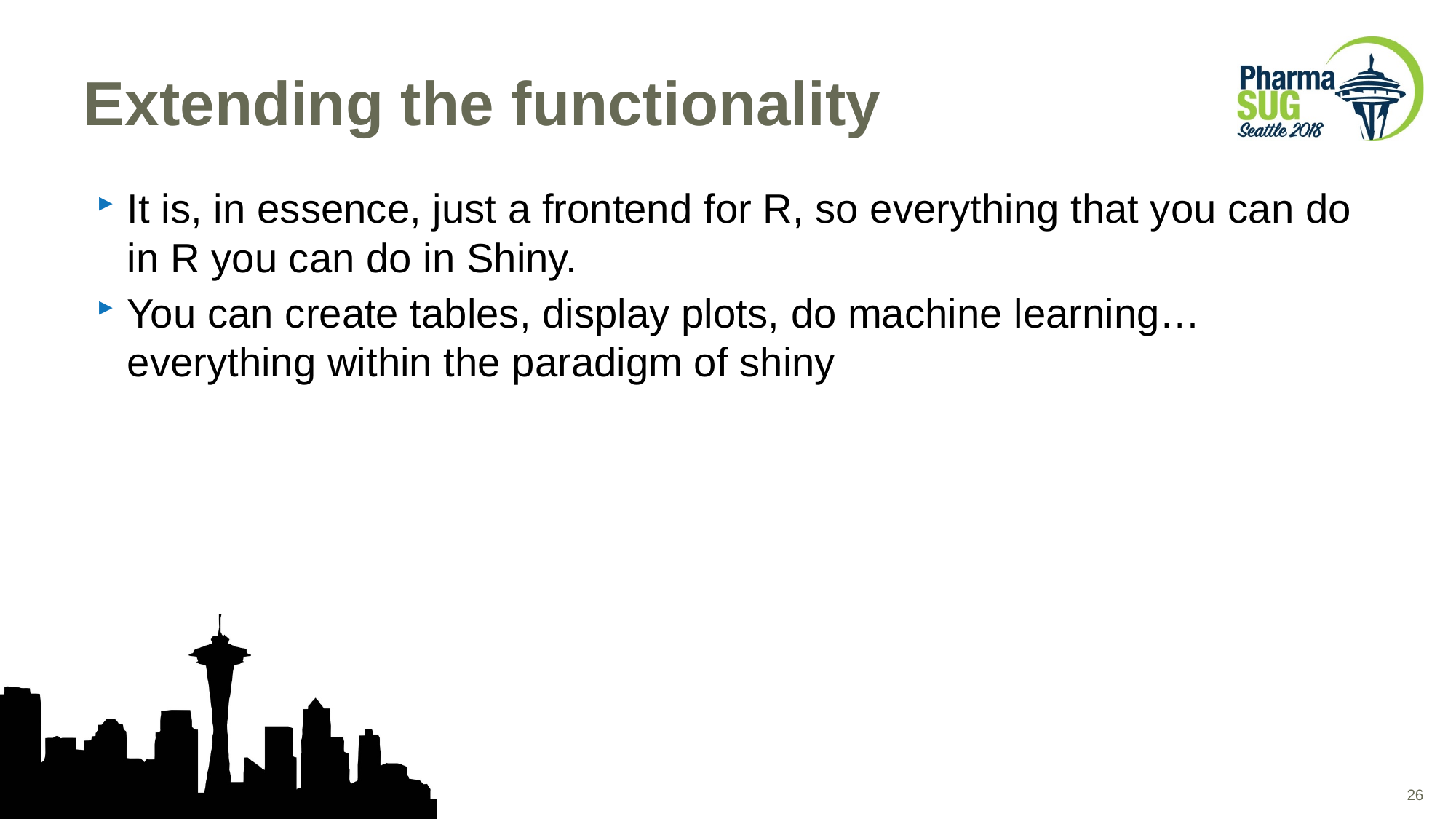

# Extending the functionality
It is, in essence, just a frontend for R, so everything that you can do in R you can do in Shiny.
You can create tables, display plots, do machine learning… everything within the paradigm of shiny
26